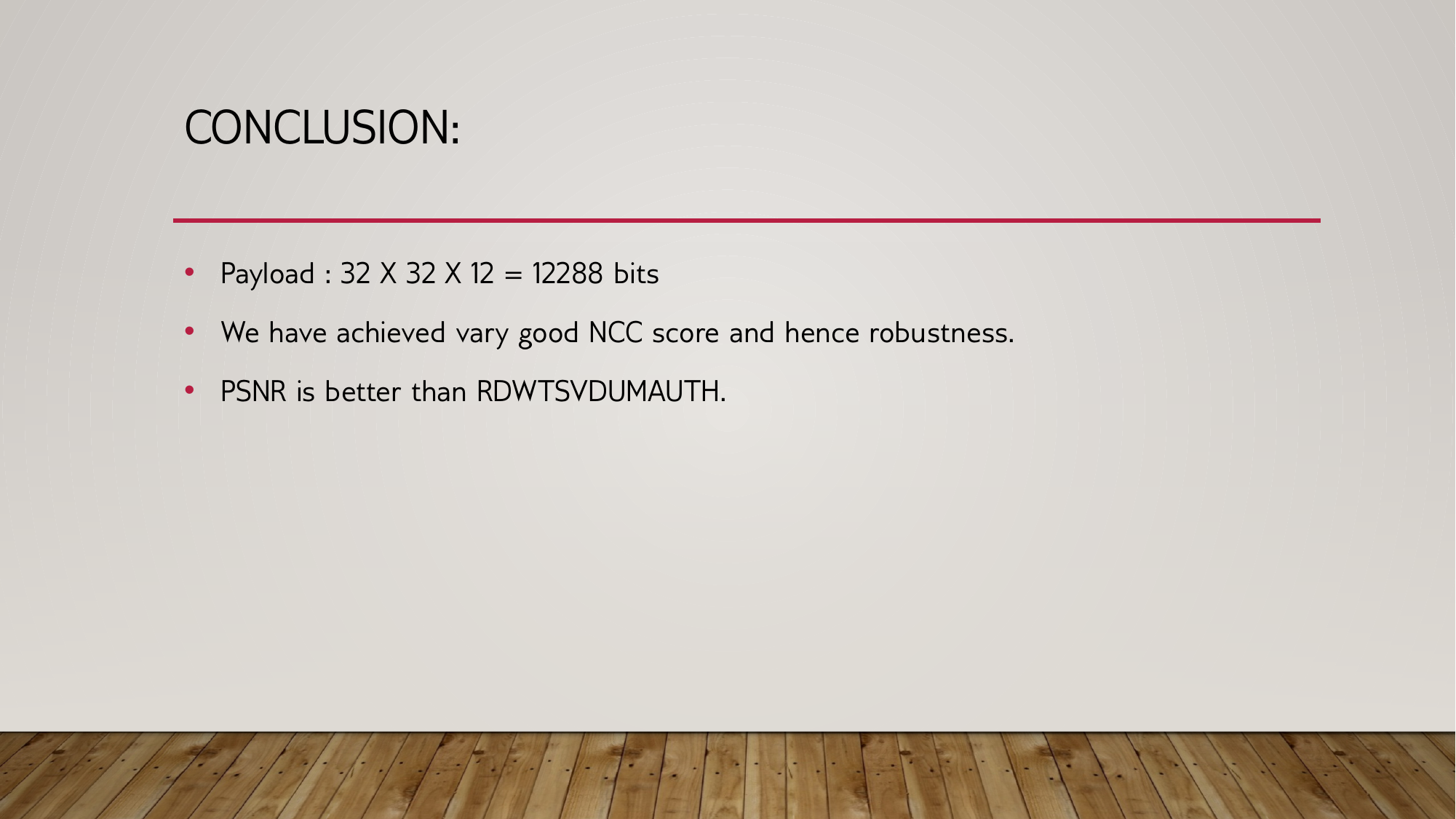

# Conclusion:
 Payload : 32 X 32 X 12 = 12288 bits
 We have achieved vary good NCC score and hence robustness.
 PSNR is better than RDWTSVDUMAUTH.